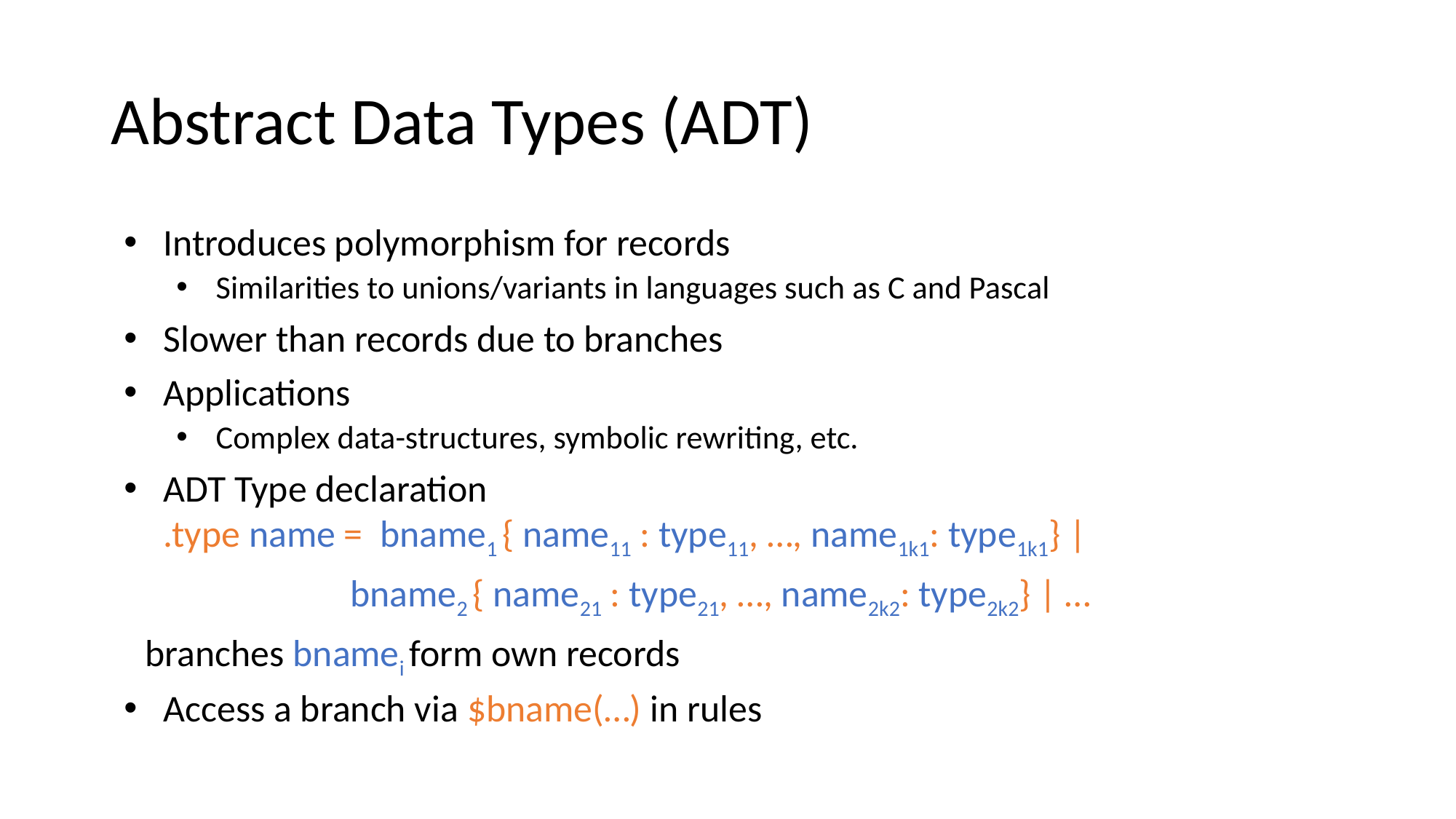

# Abstract Data Types (ADT)
Introduces polymorphism for records
Similarities to unions/variants in languages such as C and Pascal
Slower than records due to branches
Applications
Complex data-structures, symbolic rewriting, etc.
ADT Type declaration
.type name =  bname1 { name11 : type11, …, name1k1: type1k1} |
                            bname2 { name21 : type21, …, name2k2: type2k2} | …
    branches bnamei form own records
Access a branch via $bname(…) in rules